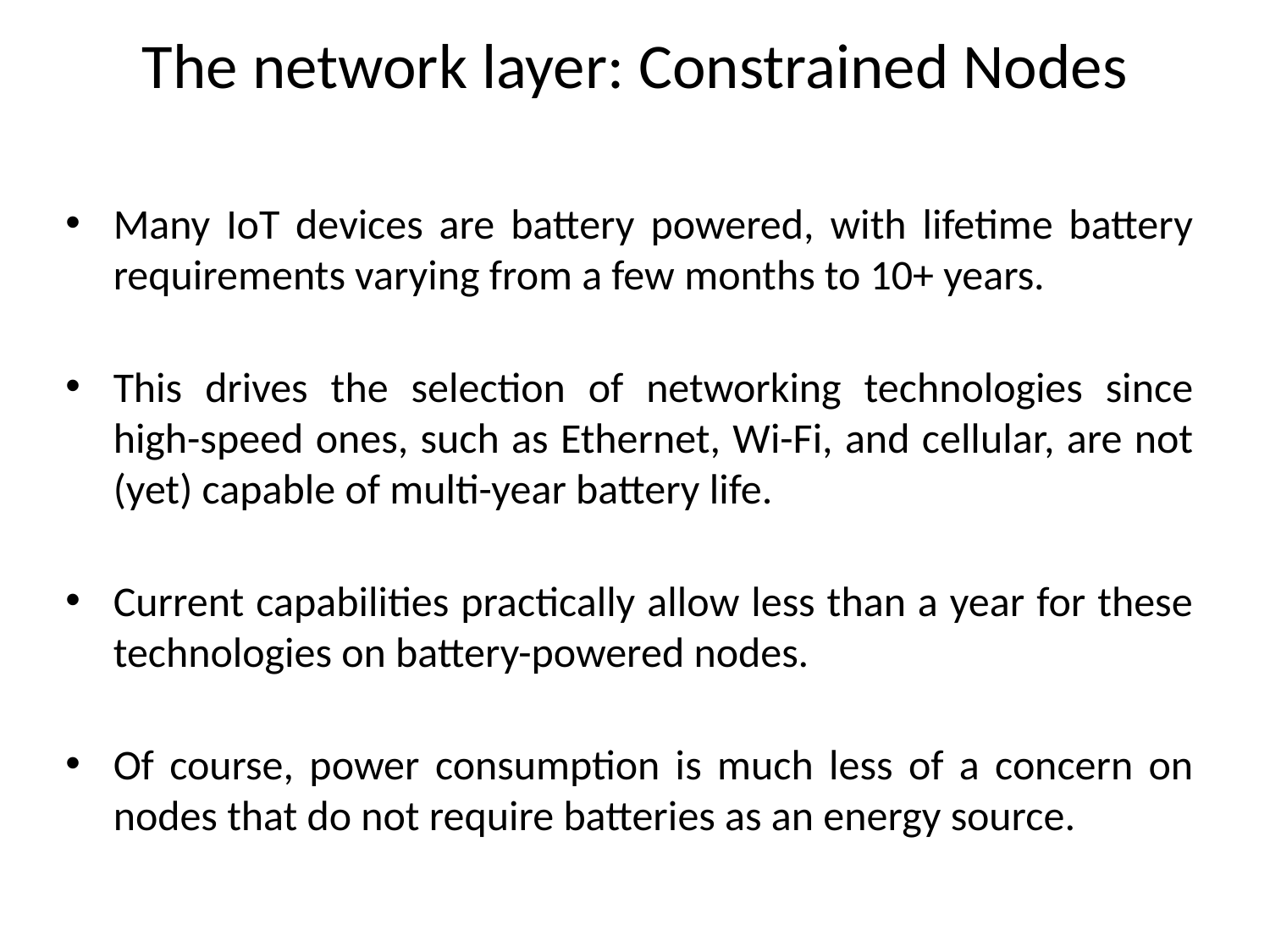

# The network layer: Constrained Nodes
Many IoT devices are battery powered, with lifetime battery requirements varying from a few months to 10+ years.
This drives the selection of networking technologies since high-speed ones, such as Ethernet, Wi-Fi, and cellular, are not (yet) capable of multi-year battery life.
Current capabilities practically allow less than a year for these technologies on battery-powered nodes.
Of course, power consumption is much less of a concern on nodes that do not require batteries as an energy source.